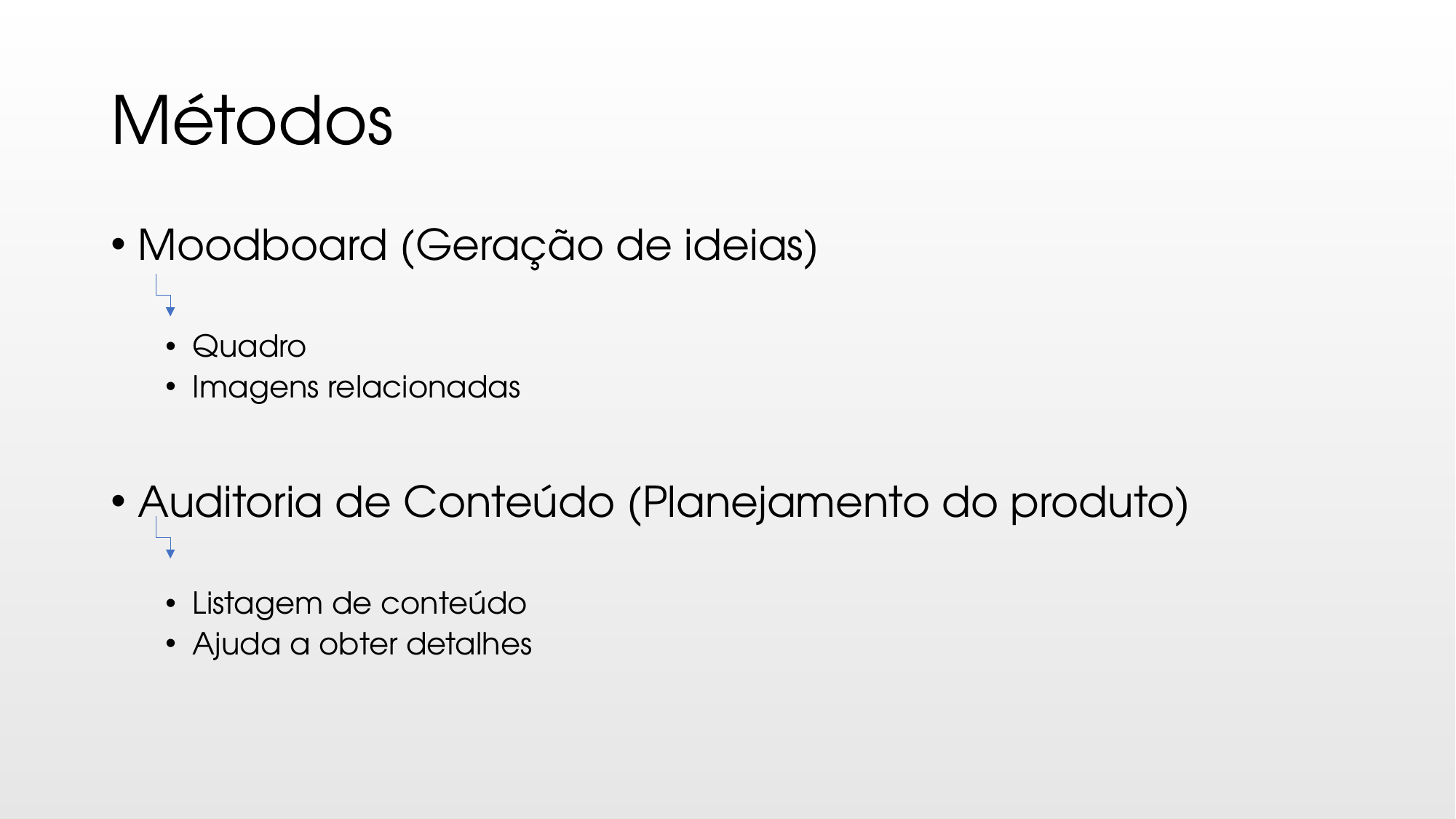

# Métodos
Moodboard (Geração de ideias)

Quadro
Imagens relacionadas

Auditoria de Conteúdo (Planejamento do produto)

Listagem de conteúdo
Ajuda a obter detalhes